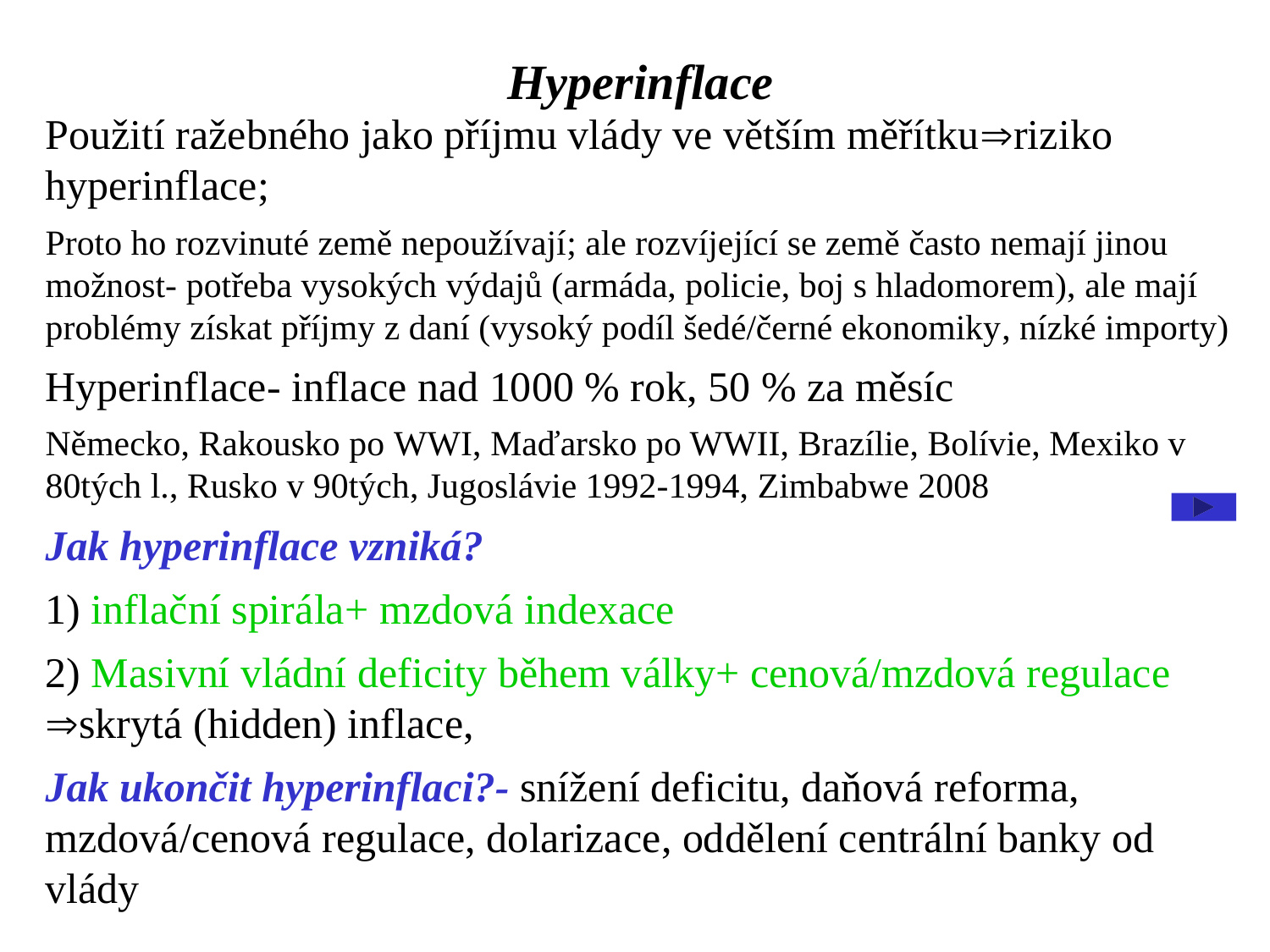

Hyperinflace
Použití ražebného jako příjmu vlády ve větším měřítku⇒riziko  hyperinflace;
Proto ho rozvinuté země nepoužívají; ale rozvíjející se země často nemají jinou možnost- potřeba vysokých výdajů (armáda, policie, boj s hladomorem), ale mají problémy získat příjmy z daní (vysoký podíl šedé/černé ekonomiky, nízké importy)
Hyperinflace- inflace nad 1000 % rok, 50 % za měsíc
Německo, Rakousko po WWI, Maďarsko po WWII, Brazílie, Bolívie, Mexiko v 80tých l., Rusko v 90tých, Jugoslávie 1992-1994, Zimbabwe 2008
Jak hyperinflace vzniká?
1) inflační spirála+ mzdová indexace
2) Masivní vládní deficity během války+ cenová/mzdová regulace ⇒skrytá (hidden) inflace,
Jak ukončit hyperinflaci?- snížení deficitu, daňová reforma, mzdová/cenová regulace, dolarizace, oddělení centrální banky od vlády